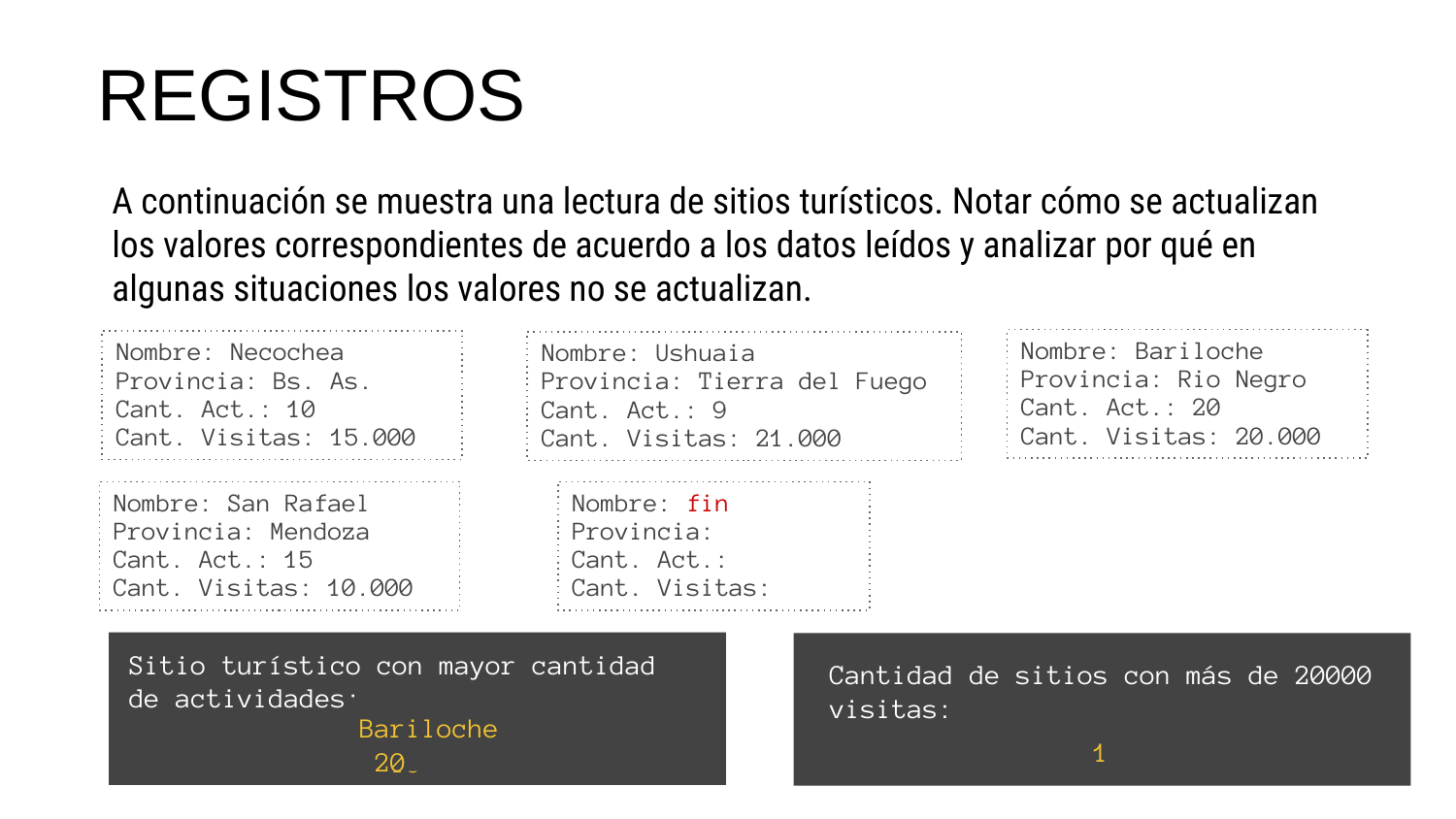

# REGISTROS
A continuación se muestra una lectura de sitios turísticos. Notar cómo se actualizan los valores correspondientes de acuerdo a los datos leídos y analizar por qué en algunas situaciones los valores no se actualizan.
Nombre: Bariloche
Provincia: Rio Negro
Cant. Act.: 20
Cant. Visitas: 20.000
Nombre: Necochea
Provincia: Bs. As.
Cant. Act.: 10
Cant. Visitas: 15.000
Nombre: Ushuaia
Provincia: Tierra del Fuego
Cant. Act.: 9
Cant. Visitas: 21.000
Nombre: San Rafael
Provincia: Mendoza
Cant. Act.: 15
Cant. Visitas: 10.000
Nombre: fin
Provincia:
Cant. Act.:
Cant. Visitas:

Sitio turístico con mayor cantidad de actividades:
Cantidad de sitios con más de 20000 visitas:

Bariloche
 20
Necochea
  10
0
1